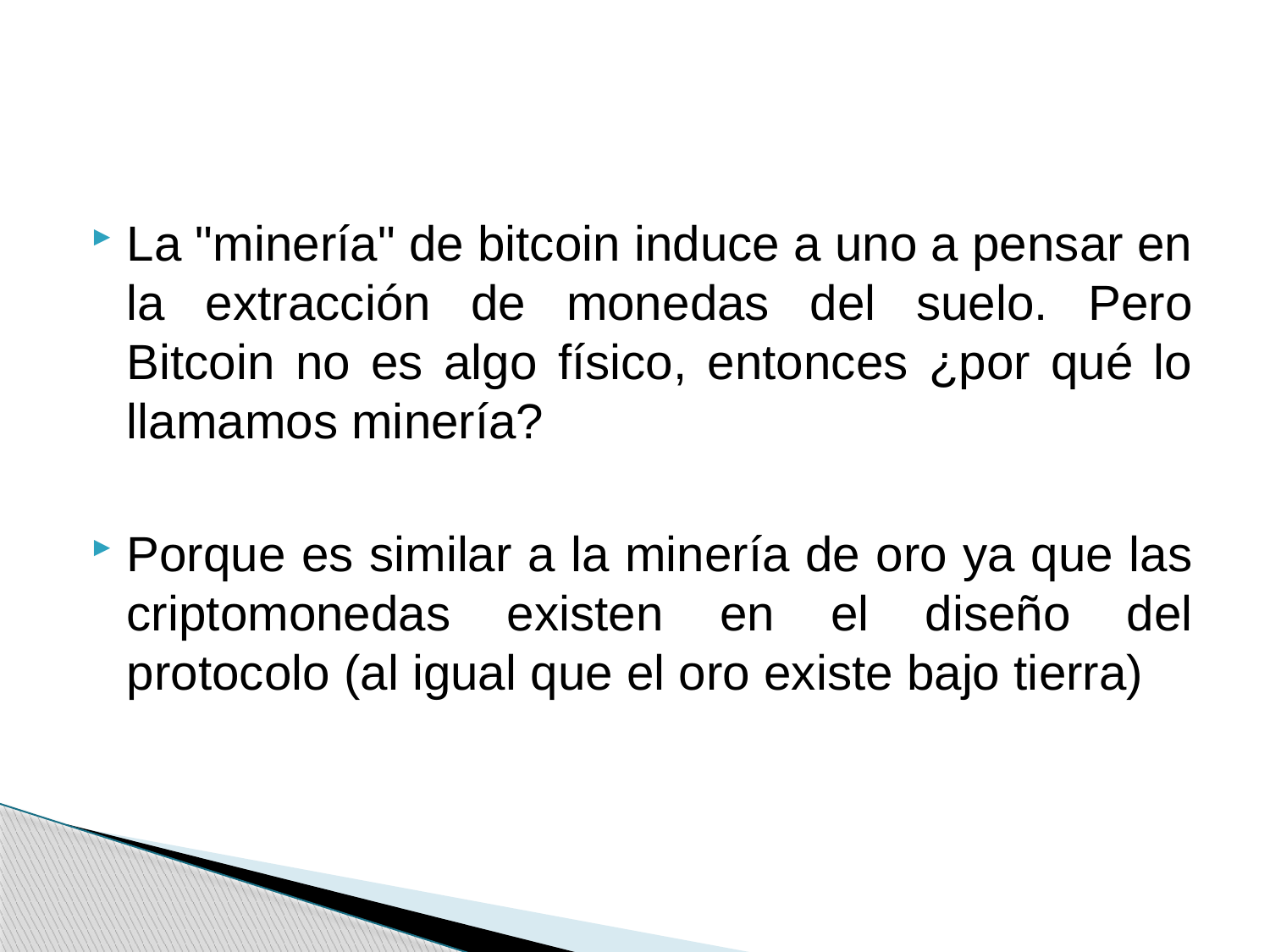

#
La "minería" de bitcoin induce a uno a pensar en la extracción de monedas del suelo. Pero Bitcoin no es algo físico, entonces ¿por qué lo llamamos minería?

Porque es similar a la minería de oro ya que las criptomonedas existen en el diseño del protocolo (al igual que el oro existe bajo tierra)